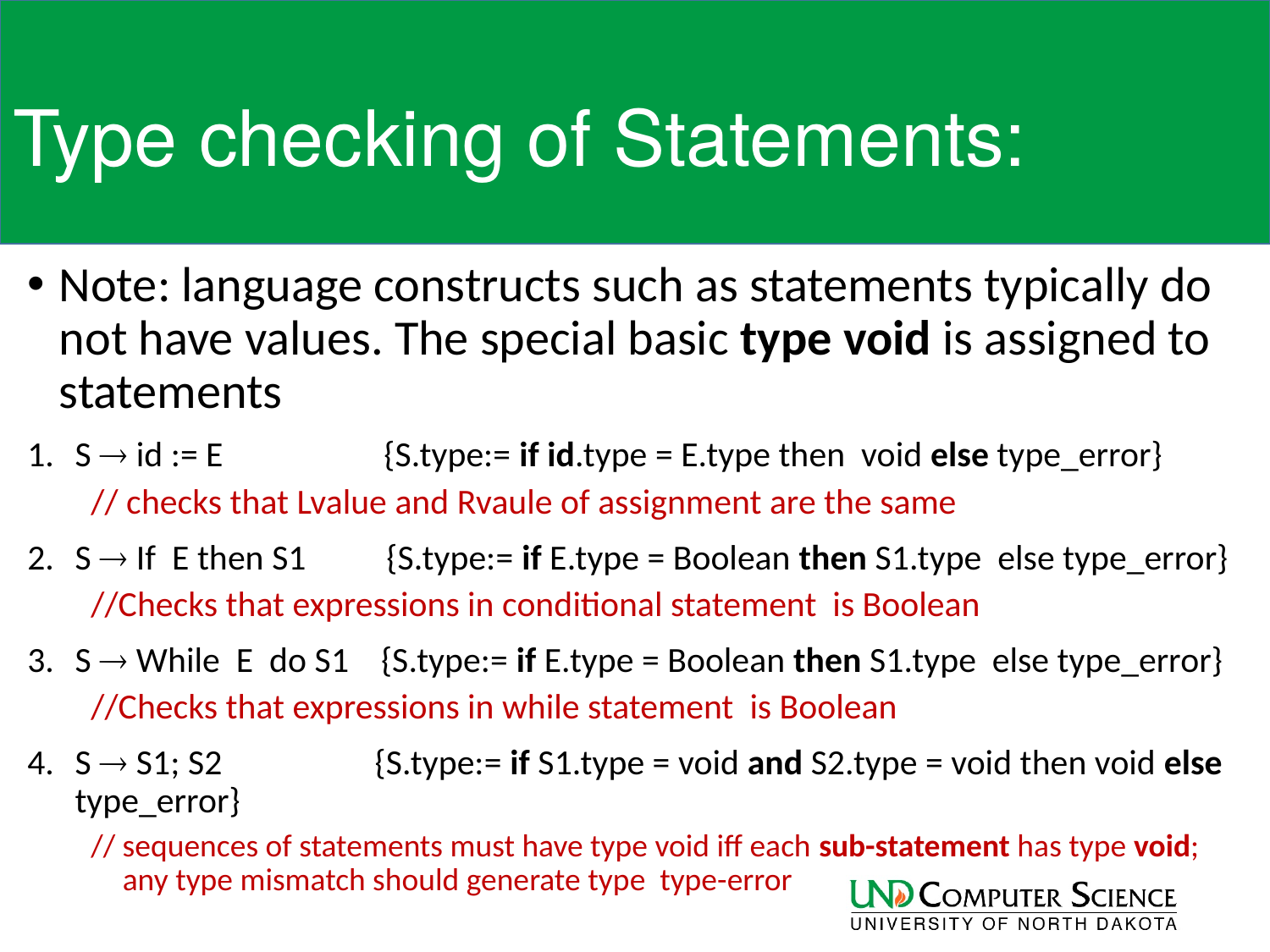

# Type checking of Statements:
Note: language constructs such as statements typically do not have values. The special basic type void is assigned to statements
S → id := E                    {S.type:= if id.type = E.type then  void else type_error}
// checks that Lvalue and Rvaule of assignment are the same
S → If  E then S1          {S.type:= if E.type = Boolean then S1.type  else type_error}
//Checks that expressions in conditional statement  is Boolean
S → While  E  do S1    {S.type:= if E.type = Boolean then S1.type  else type_error}
//Checks that expressions in while statement  is Boolean
S → S1; S2                   {S.type:= if S1.type = void and S2.type = void then void else type_error}
// sequences of statements must have type void iff each sub-statement has type void; any type mismatch should generate type  type-error

53